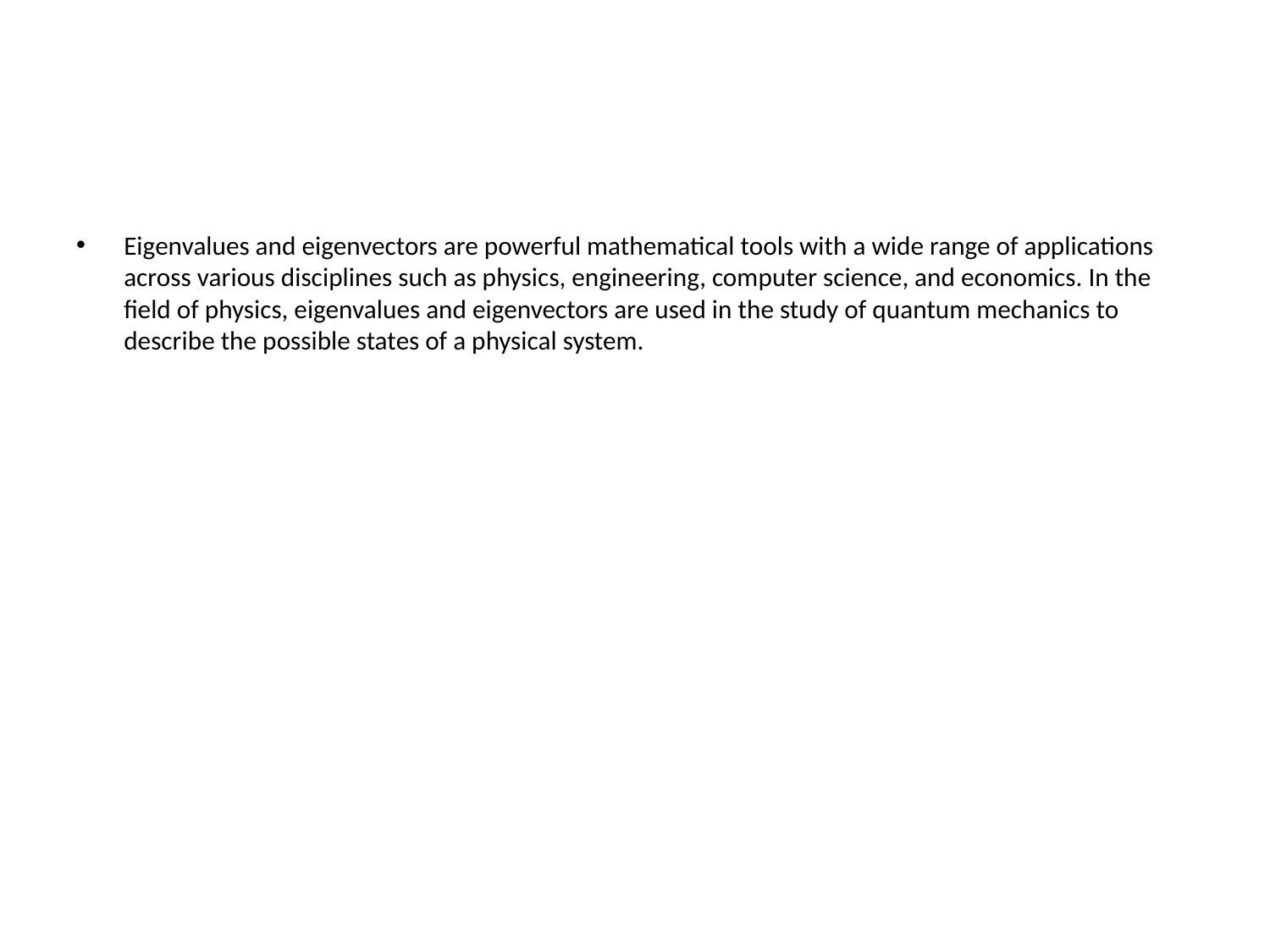

#
Eigenvalues and eigenvectors are powerful mathematical tools with a wide range of applications across various disciplines such as physics, engineering, computer science, and economics. In the field of physics, eigenvalues and eigenvectors are used in the study of quantum mechanics to describe the possible states of a physical system.